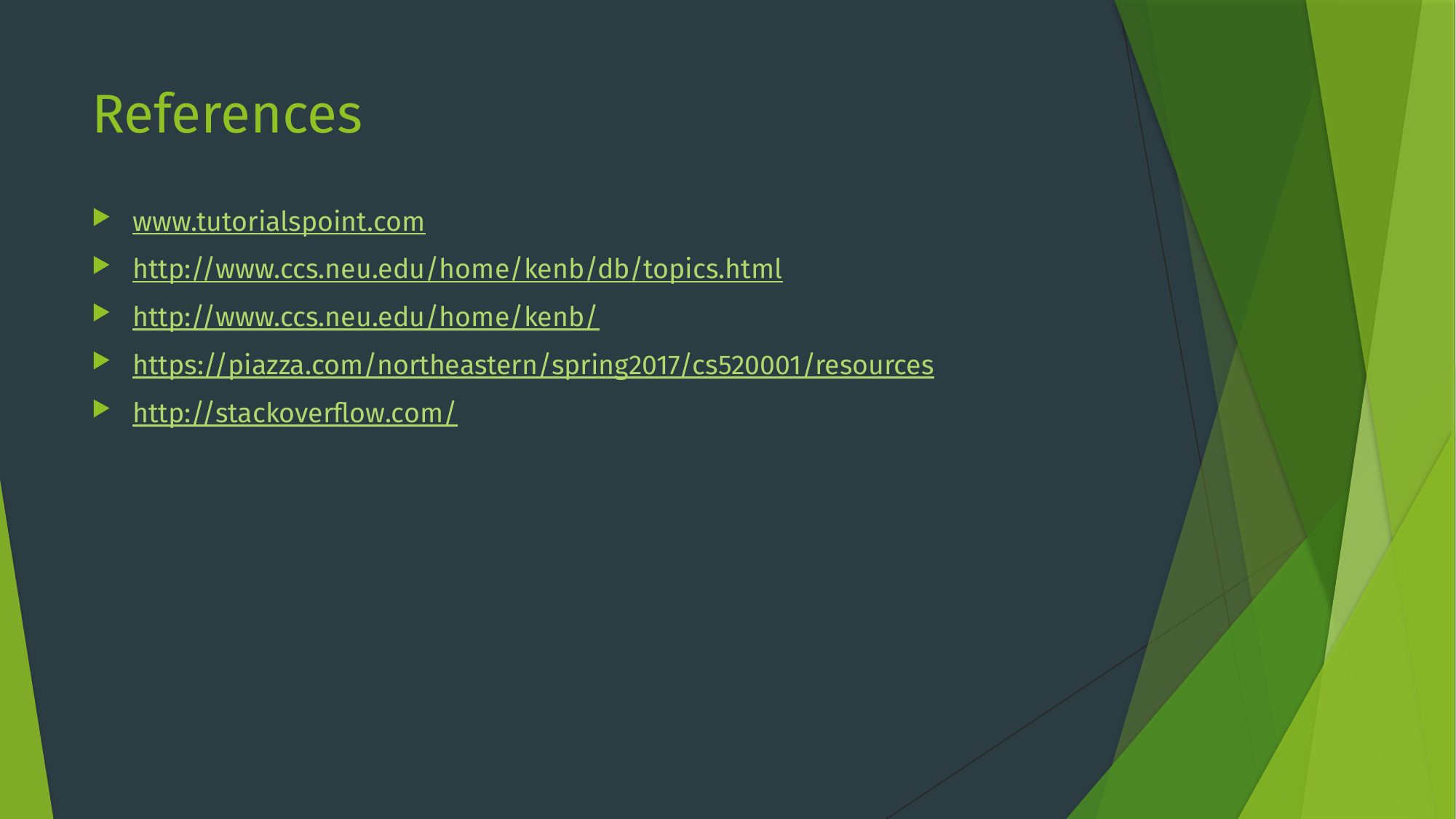

# References
www.tutorialspoint.com
http://www.ccs.neu.edu/home/kenb/db/topics.html
http://www.ccs.neu.edu/home/kenb/
https://piazza.com/northeastern/spring2017/cs520001/resources
http://stackoverflow.com/